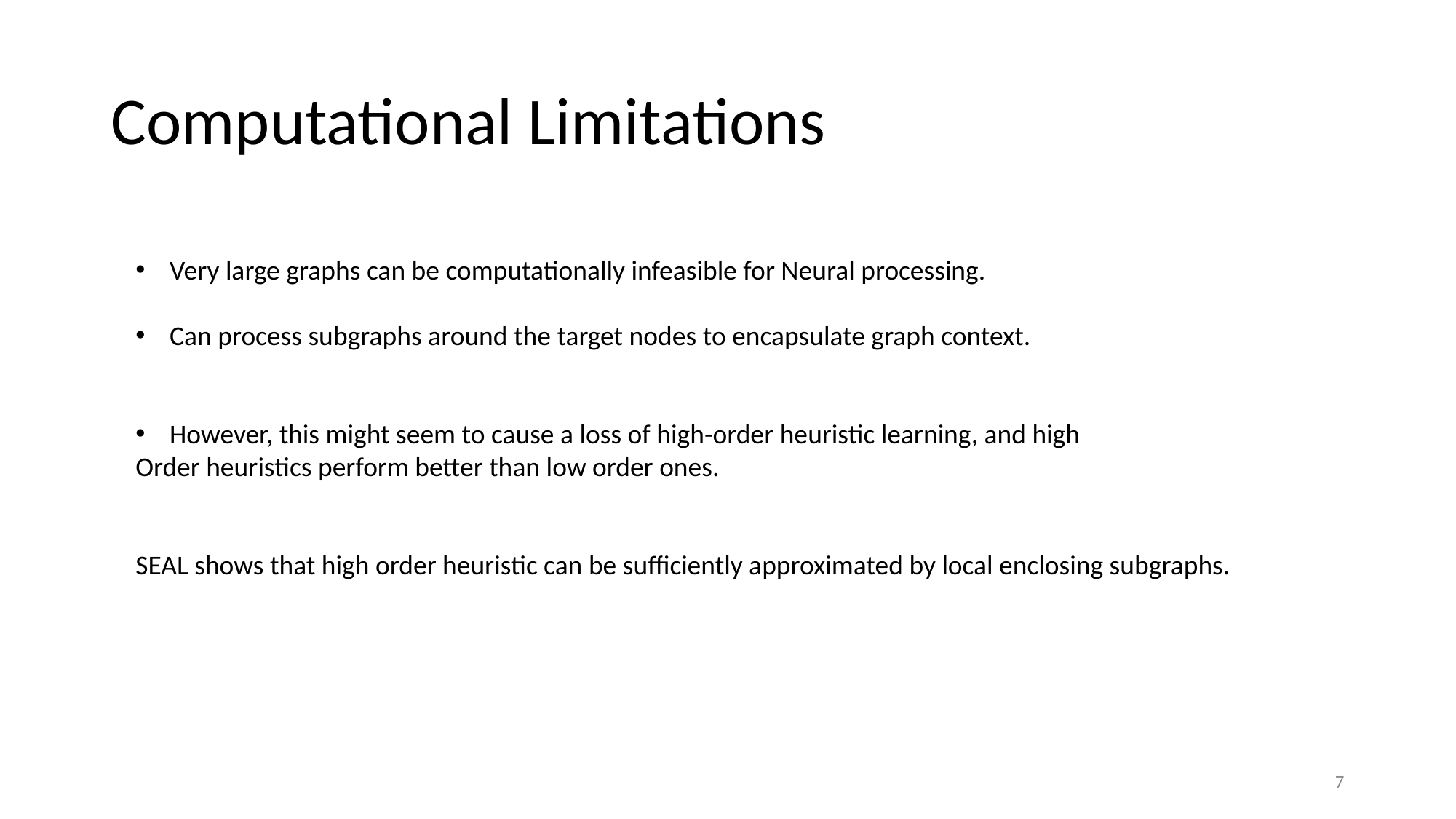

# Computational Limitations
Very large graphs can be computationally infeasible for Neural processing.

Can process subgraphs around the target nodes to encapsulate graph context.

However, this might seem to cause a loss of high-order heuristic learning, and high
Order heuristics perform better than low order ones.

SEAL shows that high order heuristic can be sufficiently approximated by local enclosing subgraphs.
7